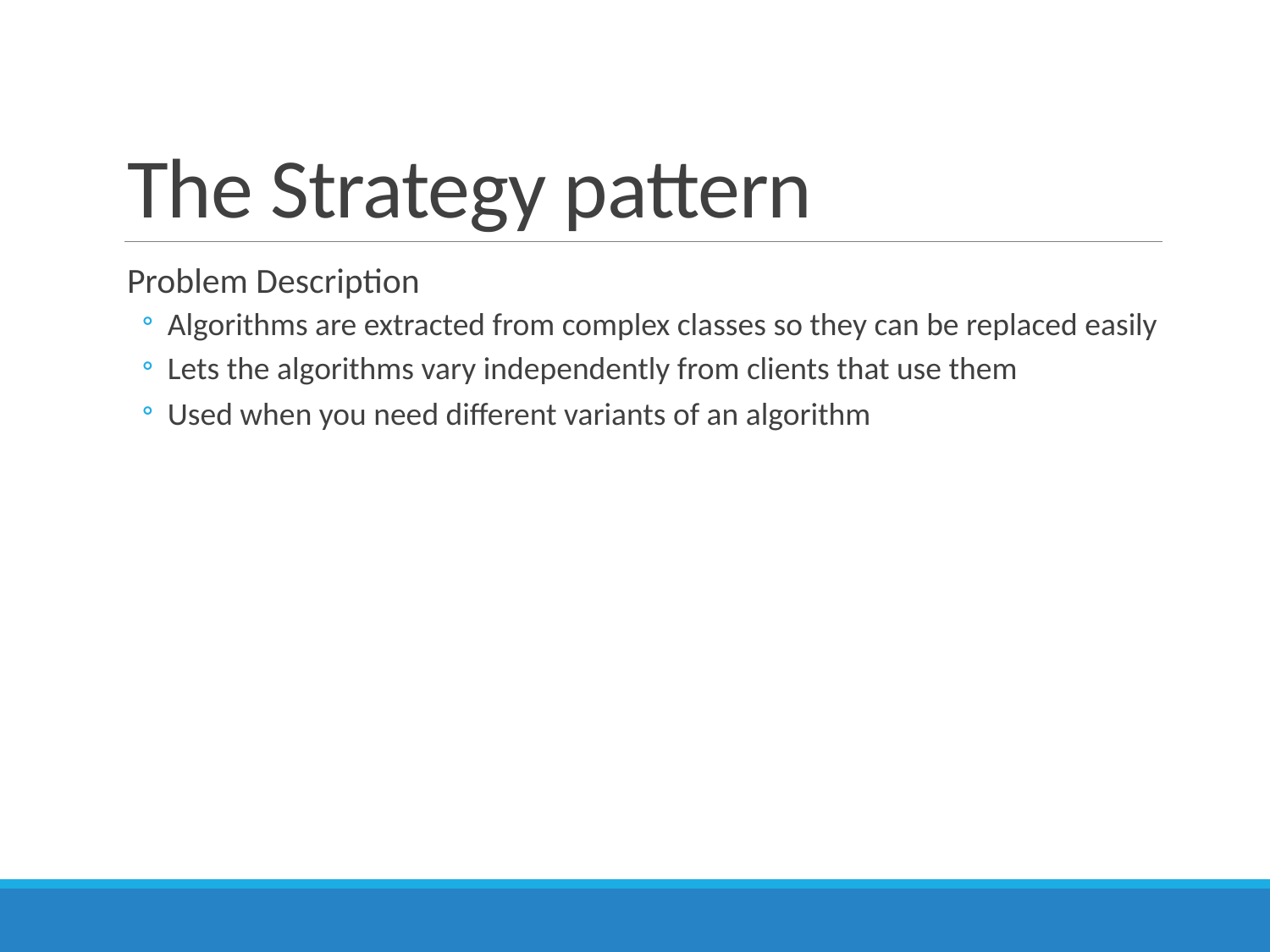

# The Strategy pattern
Problem Description
Algorithms are extracted from complex classes so they can be replaced easily
Lets the algorithms vary independently from clients that use them
Used when you need different variants of an algorithm